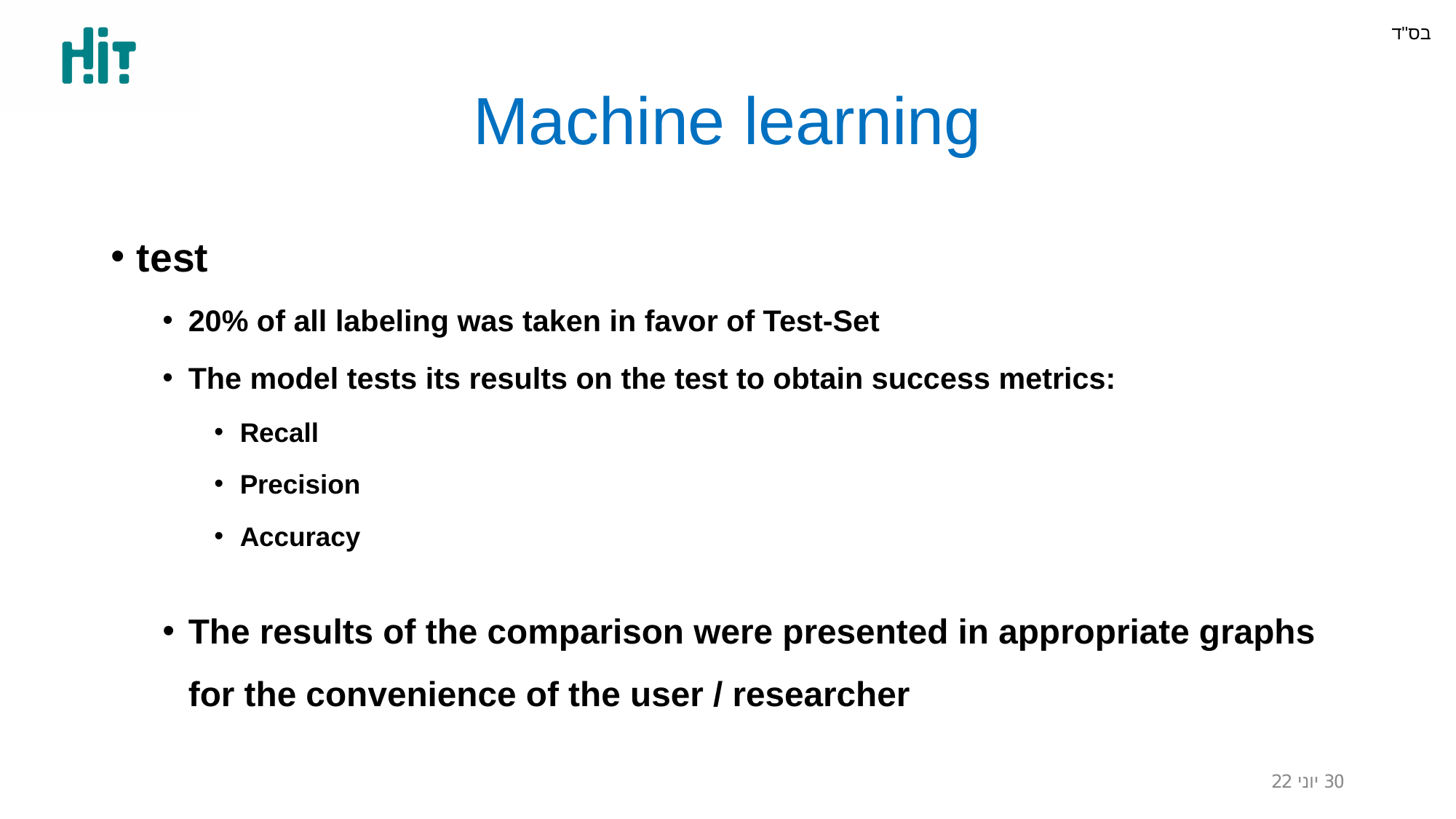

# Machine learning
test
20% of all labeling was taken in favor of Test-Set
The model tests its results on the test to obtain success metrics:
Recall
Precision
Accuracy

The results of the comparison were presented in appropriate graphs for the convenience of the user / researcher
30 יוני 22